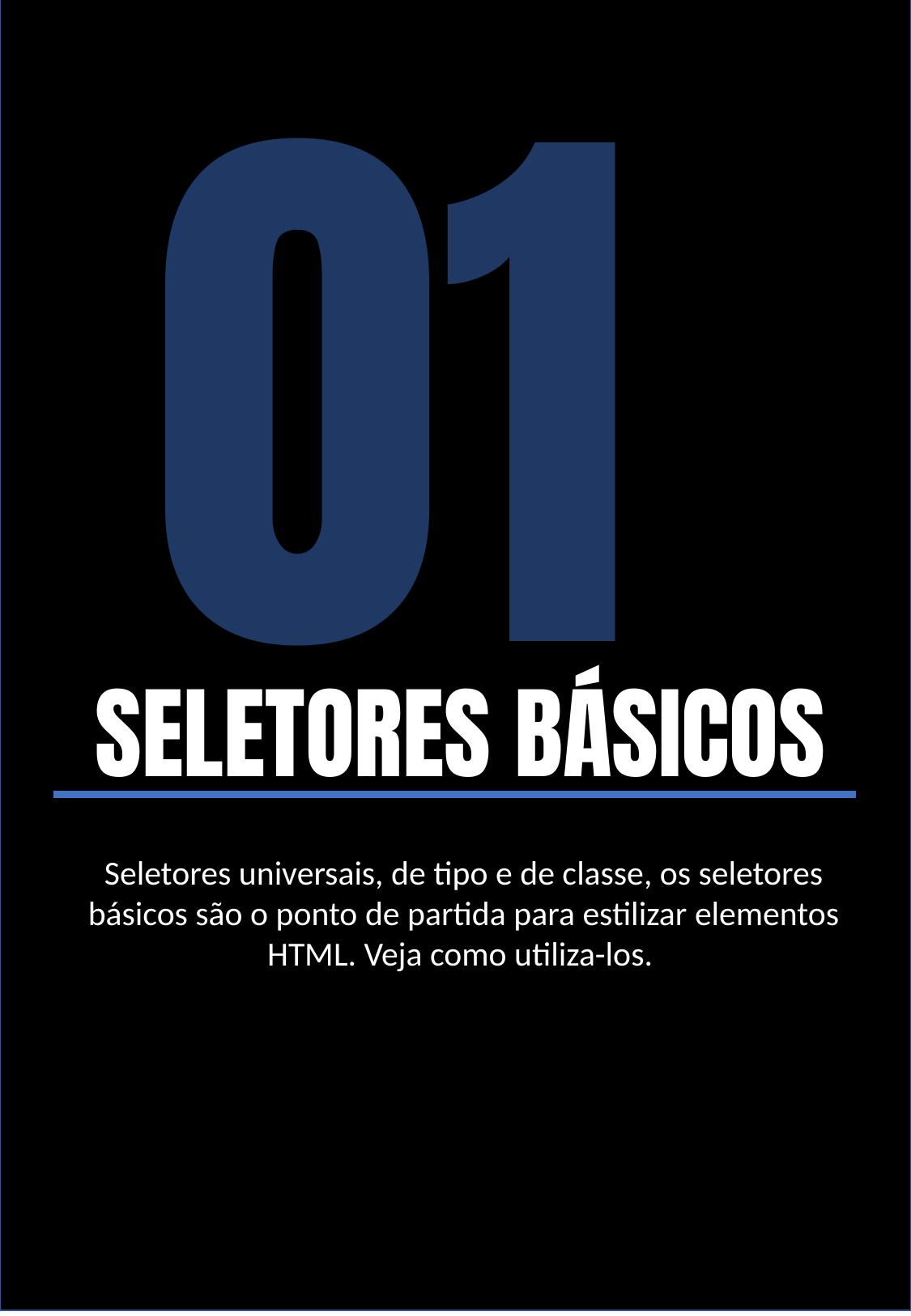

01

SELETORES BÁSICOS

Seletores universais, de tipo e de classe, os seletores básicos são o ponto de partida para estilizar elementos HTML. Veja como utiliza-los.